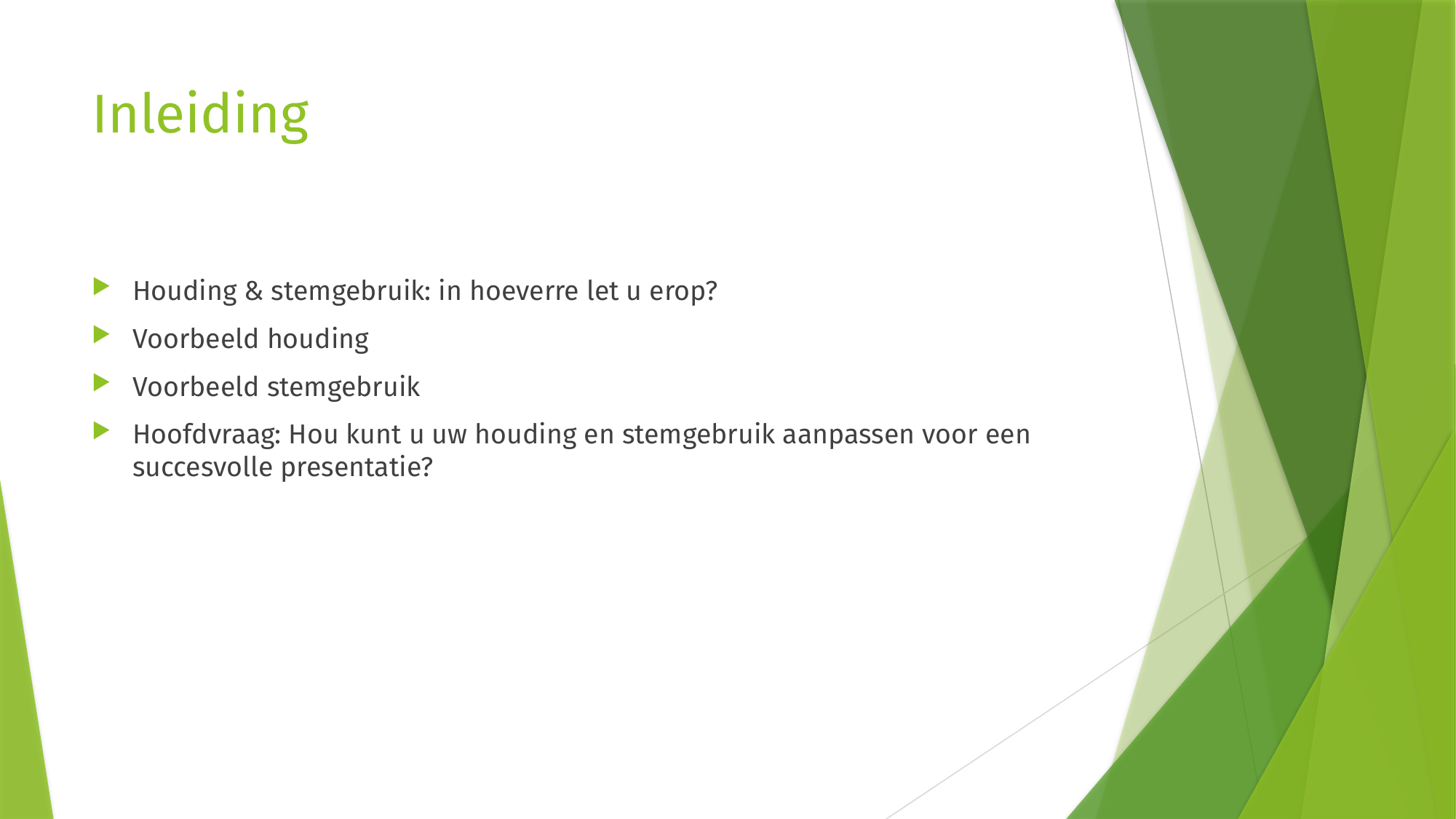

# Inleiding
Houding & stemgebruik: in hoeverre let u erop?
Voorbeeld houding
Voorbeeld stemgebruik
Hoofdvraag: Hou kunt u uw houding en stemgebruik aanpassen voor een succesvolle presentatie?